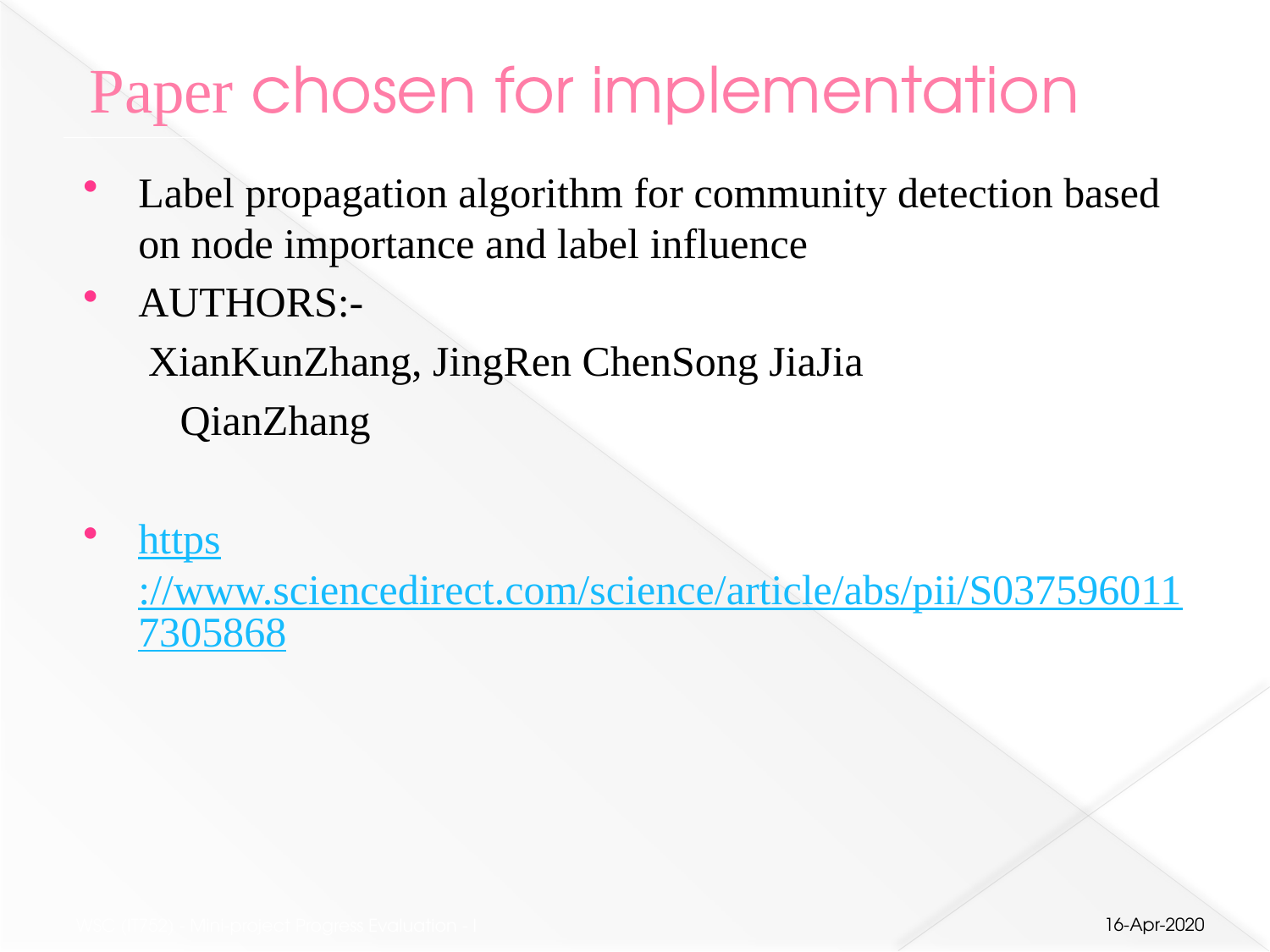

# Paper chosen for implementation
Label propagation algorithm for community detection based on node importance and label influence
AUTHORS:-
      XianKunZhang, JingRen ChenSong JiaJia
         QianZhang

https://www.sciencedirect.com/science/article/abs/pii/S0375960117305868
16-Apr-2020
WSC (IT752) - Mini-project Progress Evaluation - I